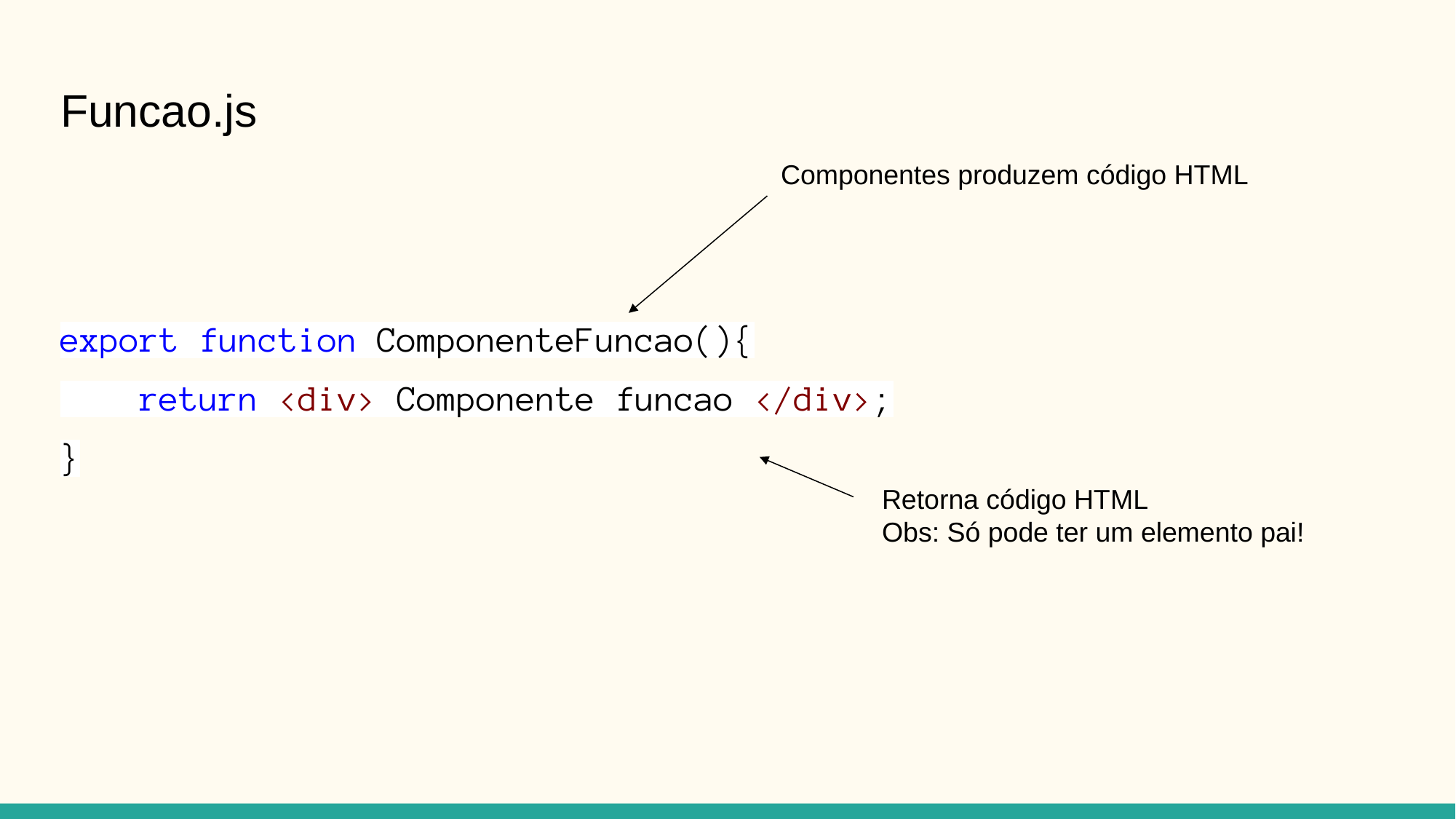

# Funcao.js
Componentes produzem código HTML

export function ComponenteFuncao(){
    return <div> Componente funcao </div>;
}

Retorna código HTML
Obs: Só pode ter um elemento pai!